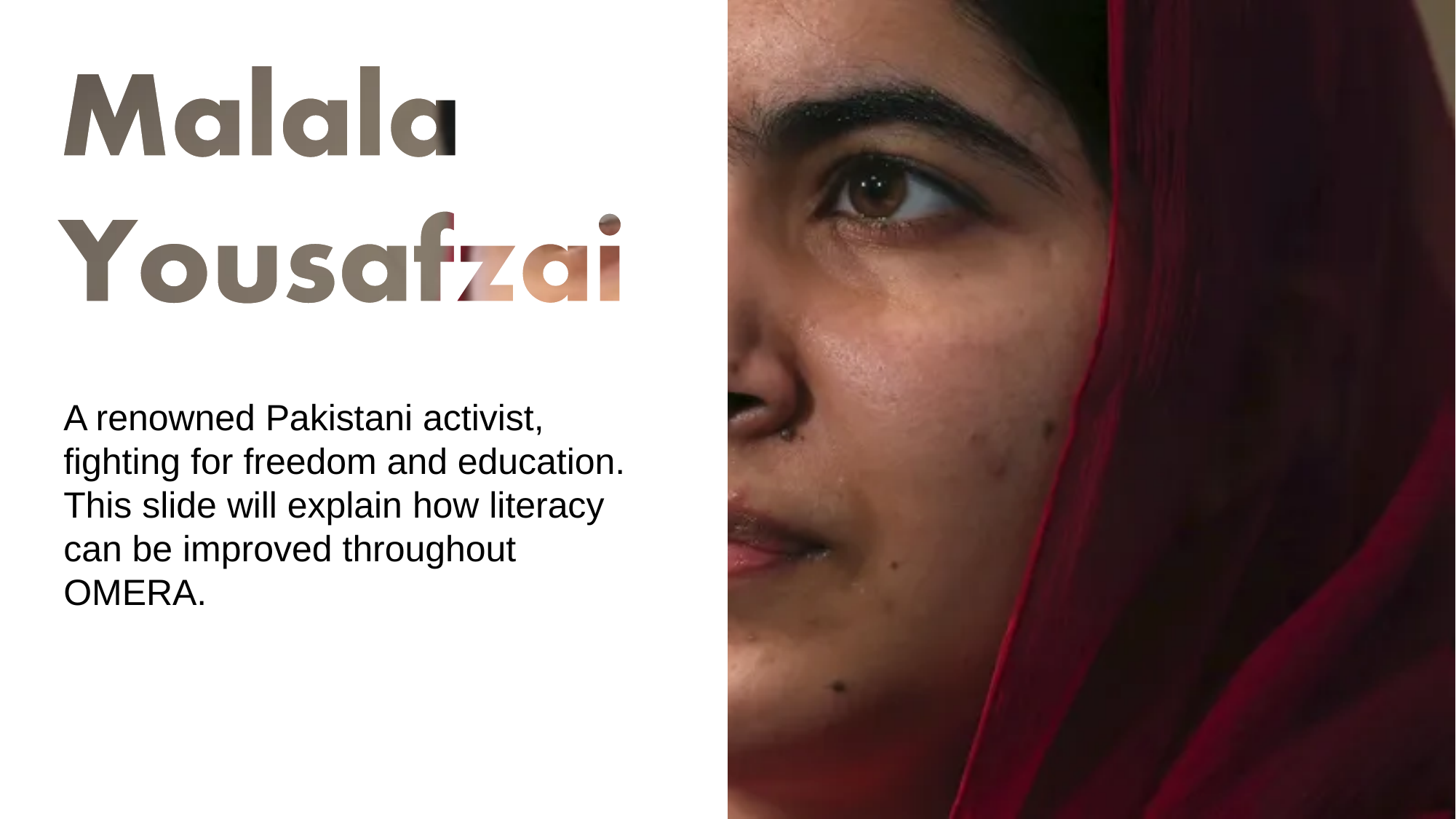

#
A renowned Pakistani activist, fighting for freedom and education. This slide will explain how literacy can be improved throughout OMERA.